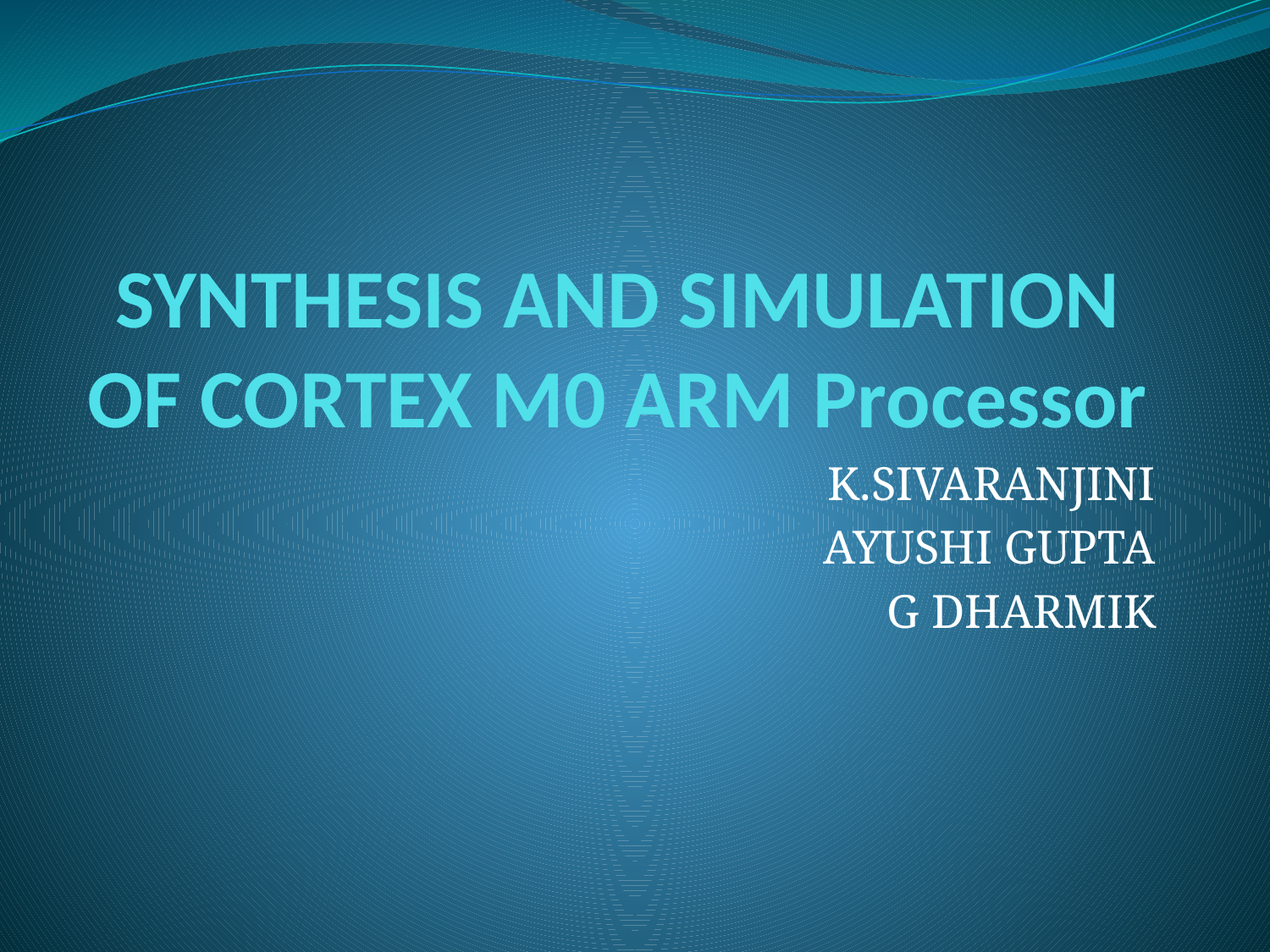

# SYNTHESIS AND SIMULATION OF CORTEX M0 ARM Processor
K.SIVARANJINI
AYUSHI GUPTA
G DHARMIK